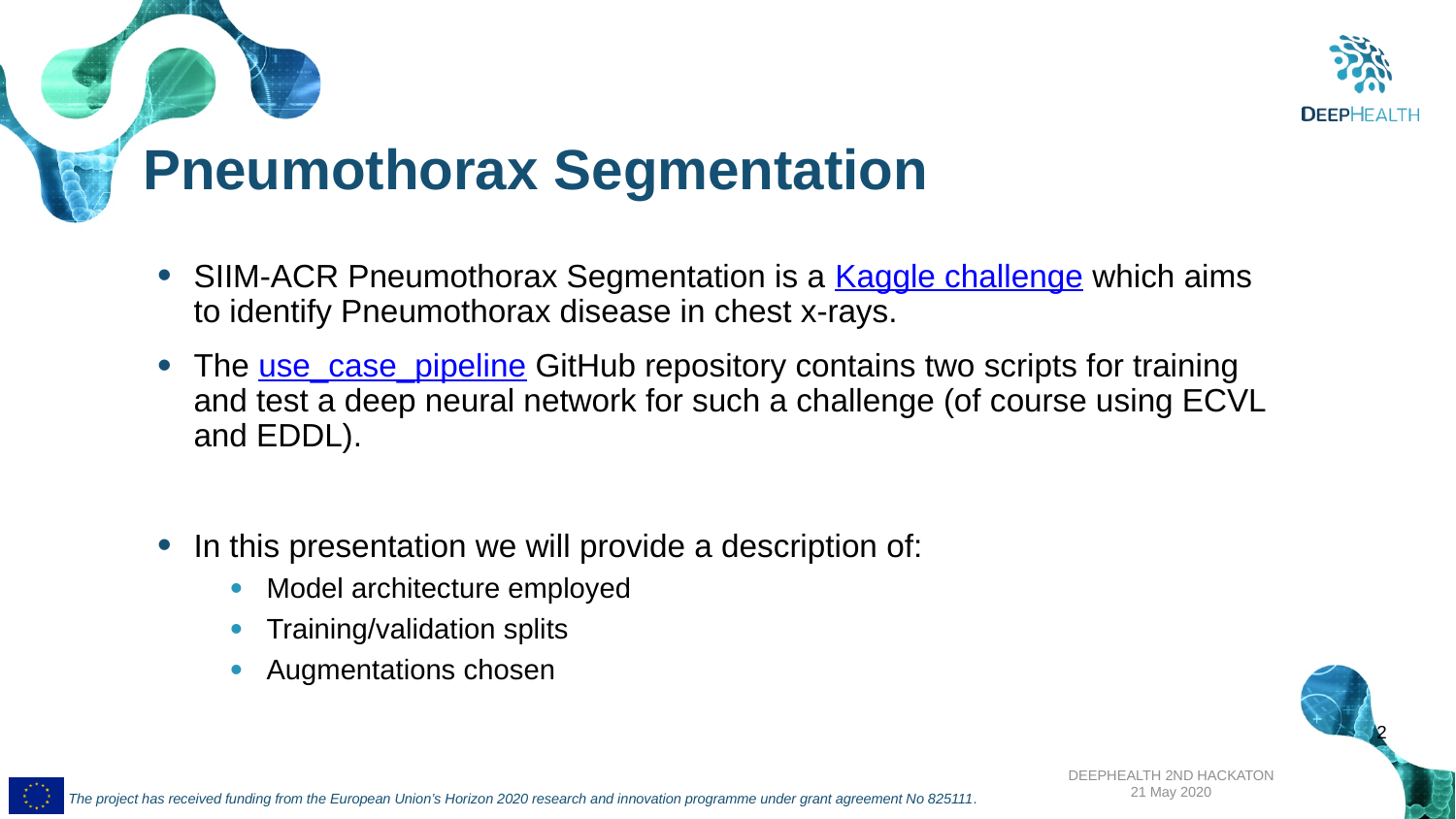

Pneumothorax Segmentation

SIIM-ACR Pneumothorax Segmentation is a Kaggle challenge which aims to identify Pneumothorax disease in chest x-rays.
The use_case_pipeline GitHub repository contains two scripts for training and test a deep neural network for such a challenge (of course using ECVL and EDDL).

In this presentation we will provide a description of:
Model architecture employed
Training/validation splits
Augmentations chosen